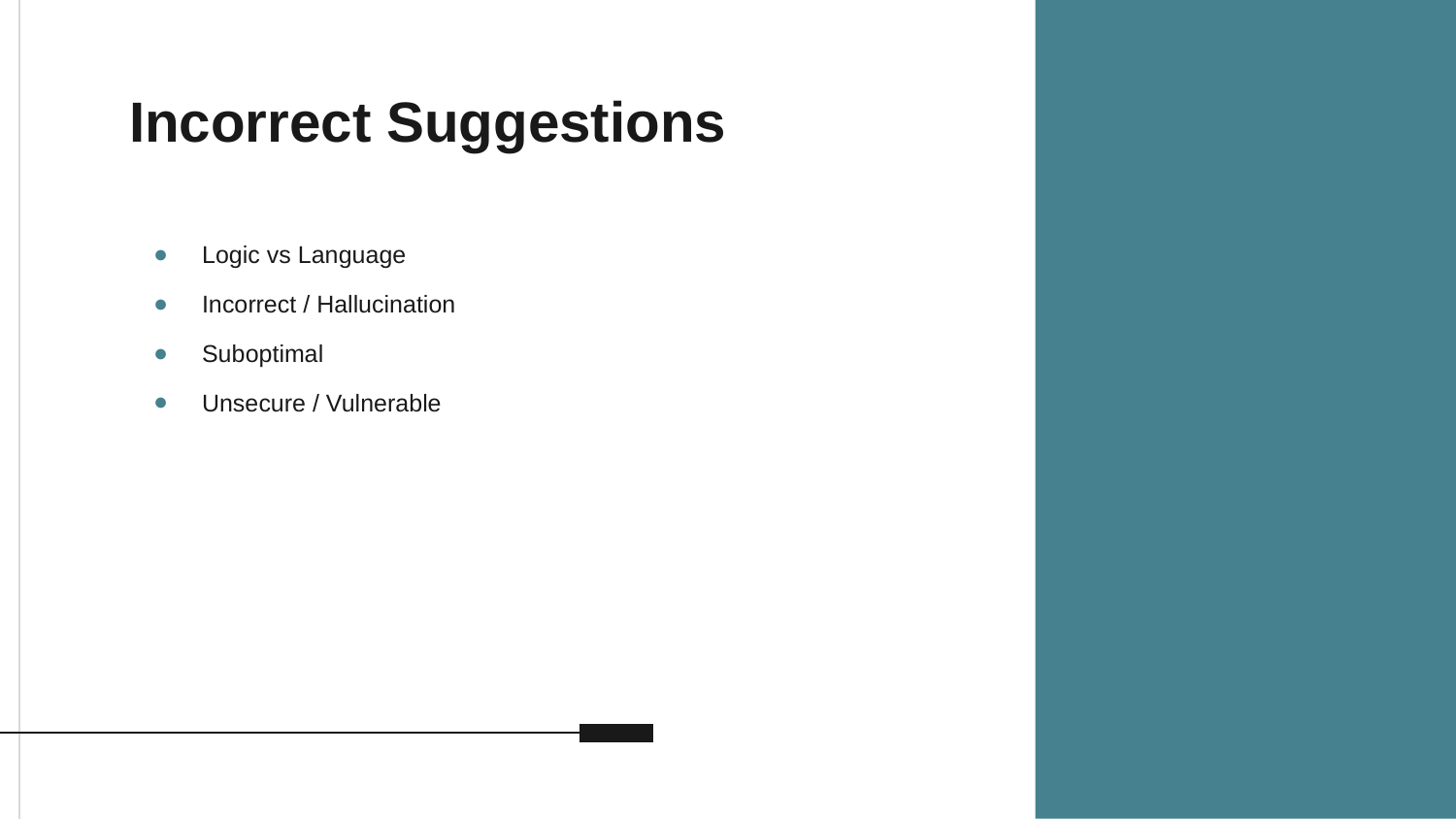

# Incorrect Suggestions
Logic vs Language
Incorrect / Hallucination
Suboptimal
Unsecure / Vulnerable